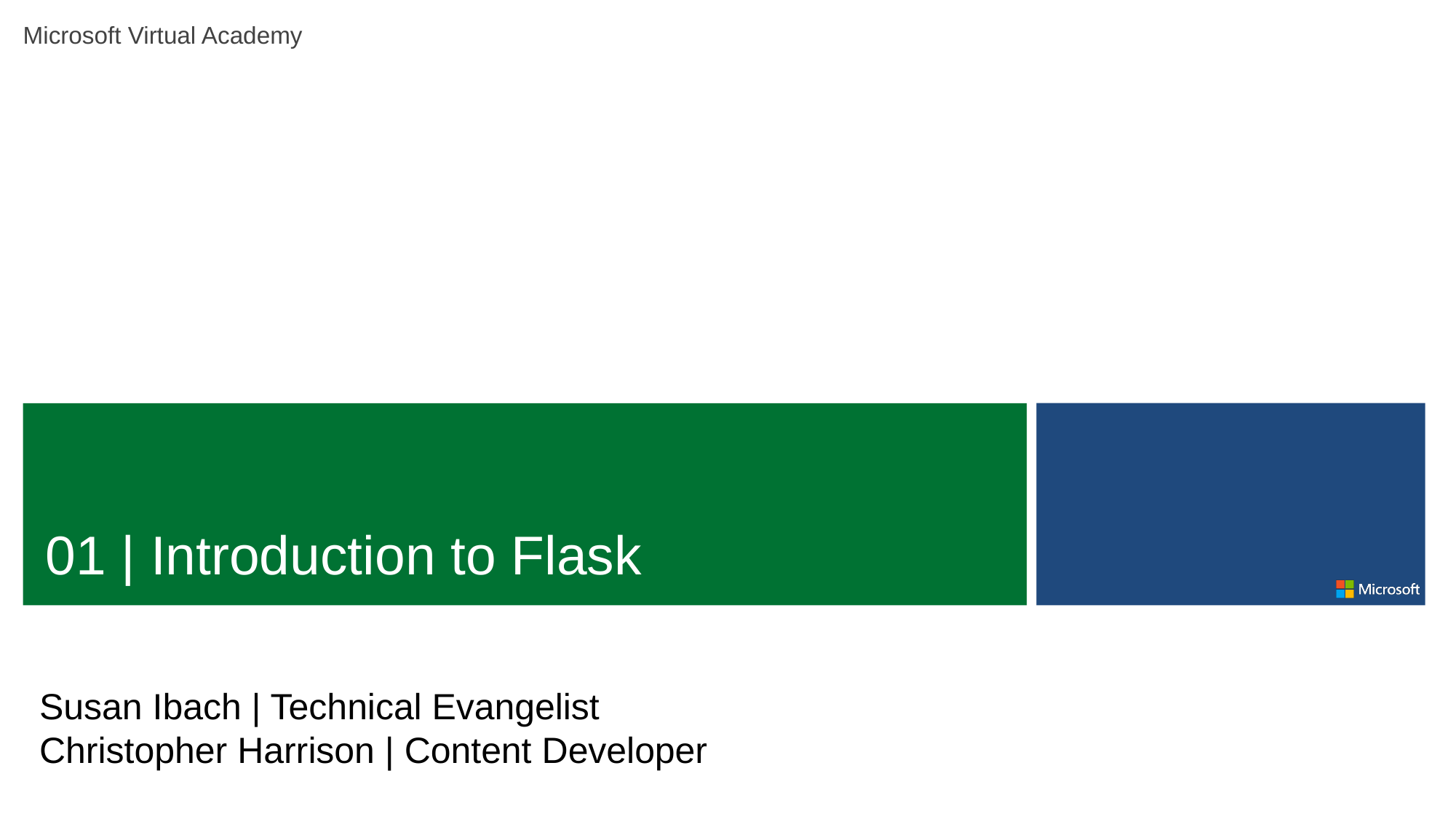

01 | Introduction to Flask
Susan Ibach | Technical Evangelist
Christopher Harrison | Content Developer